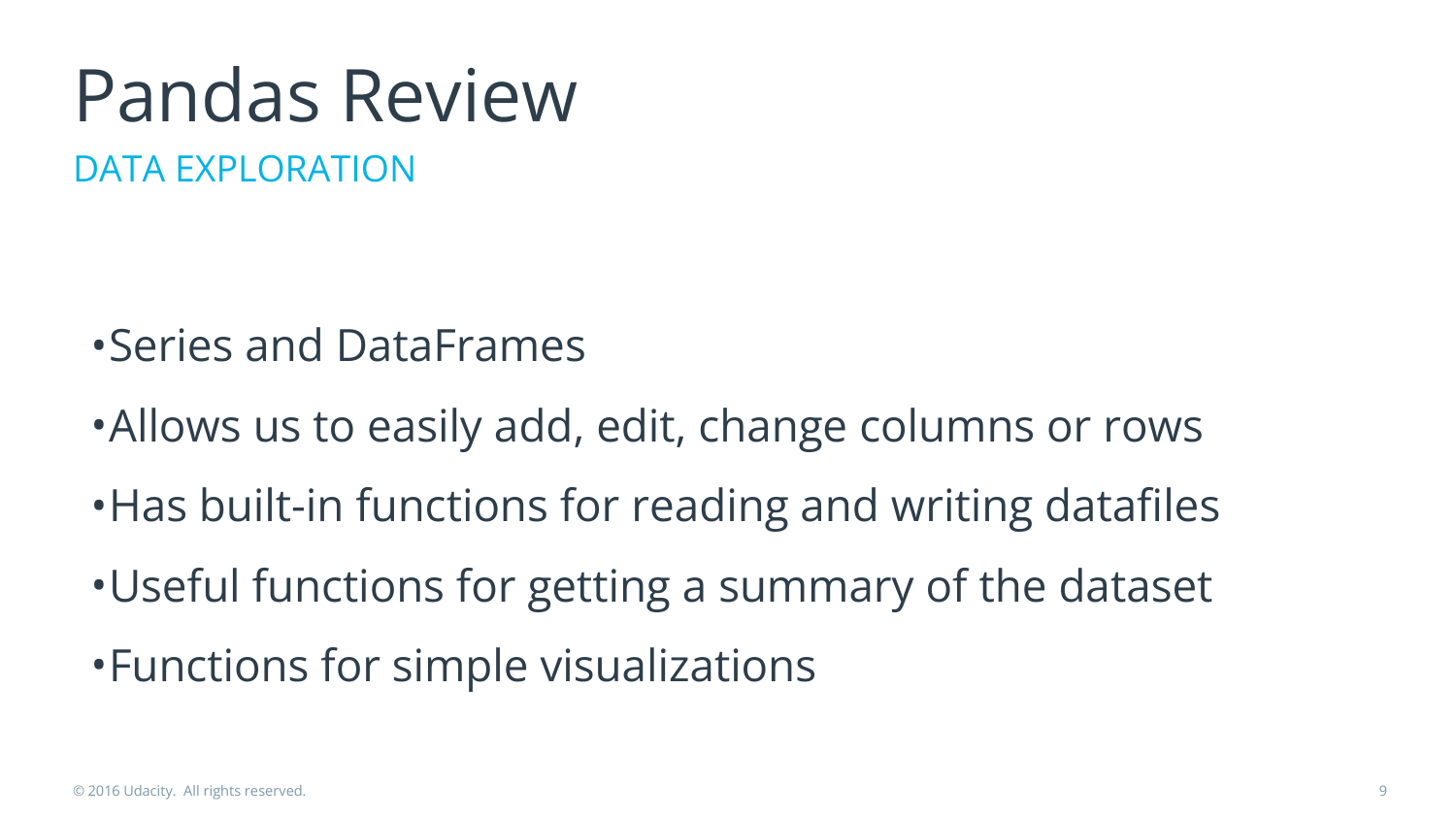

# Pandas Review
DATA EXPLORATION
Series and DataFrames
Allows us to easily add, edit, change columns or rows
Has built-in functions for reading and writing datafiles
Useful functions for getting a summary of the dataset
Functions for simple visualizations
© 2016 Udacity.  All rights reserved.
9